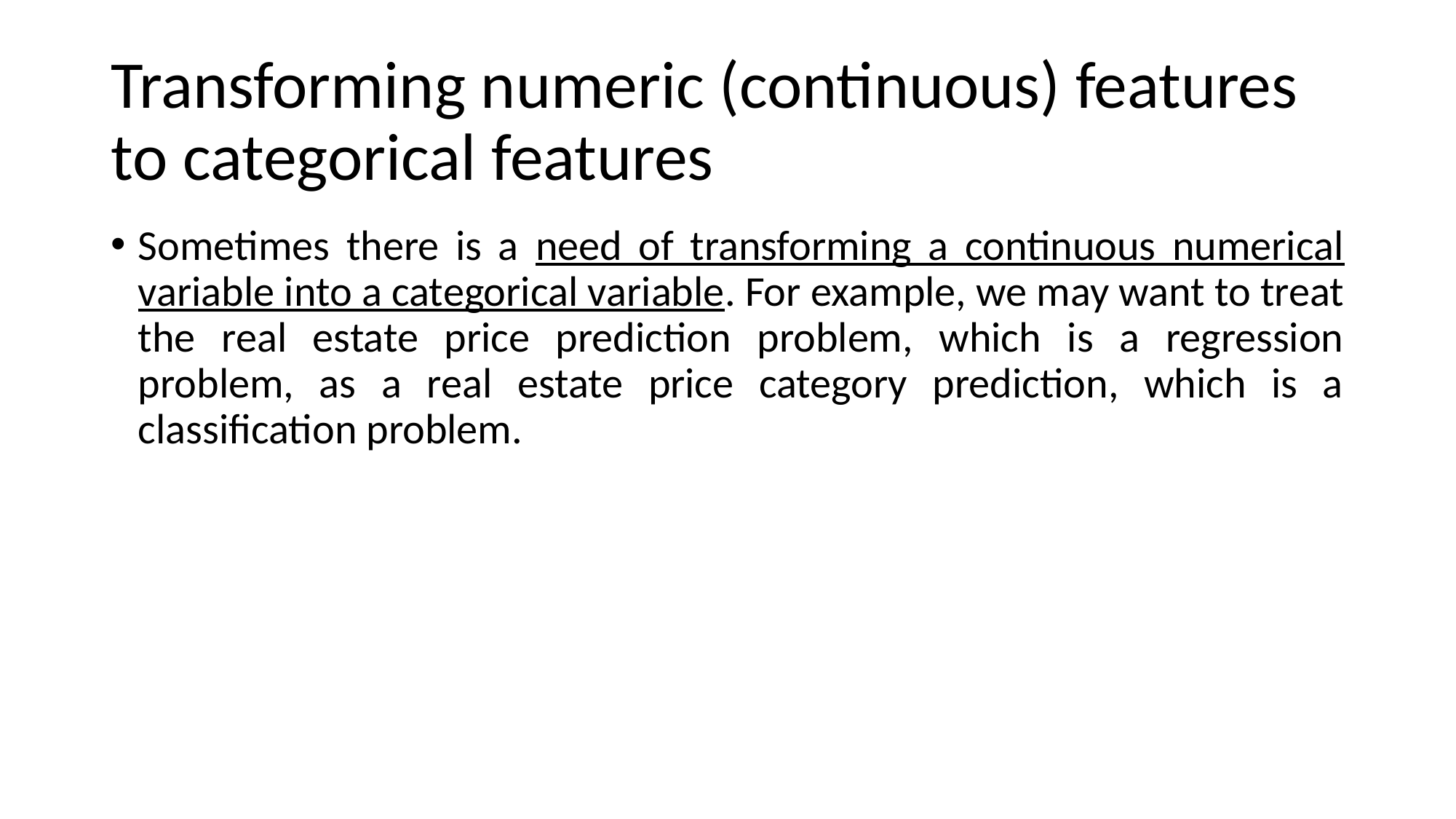

# Transforming numeric (continuous) features to categorical features
Sometimes there is a need of transforming a continuous numerical variable into a categorical variable. For example, we may want to treat the real estate price prediction problem, which is a regression problem, as a real estate price category prediction, which is a classification problem.